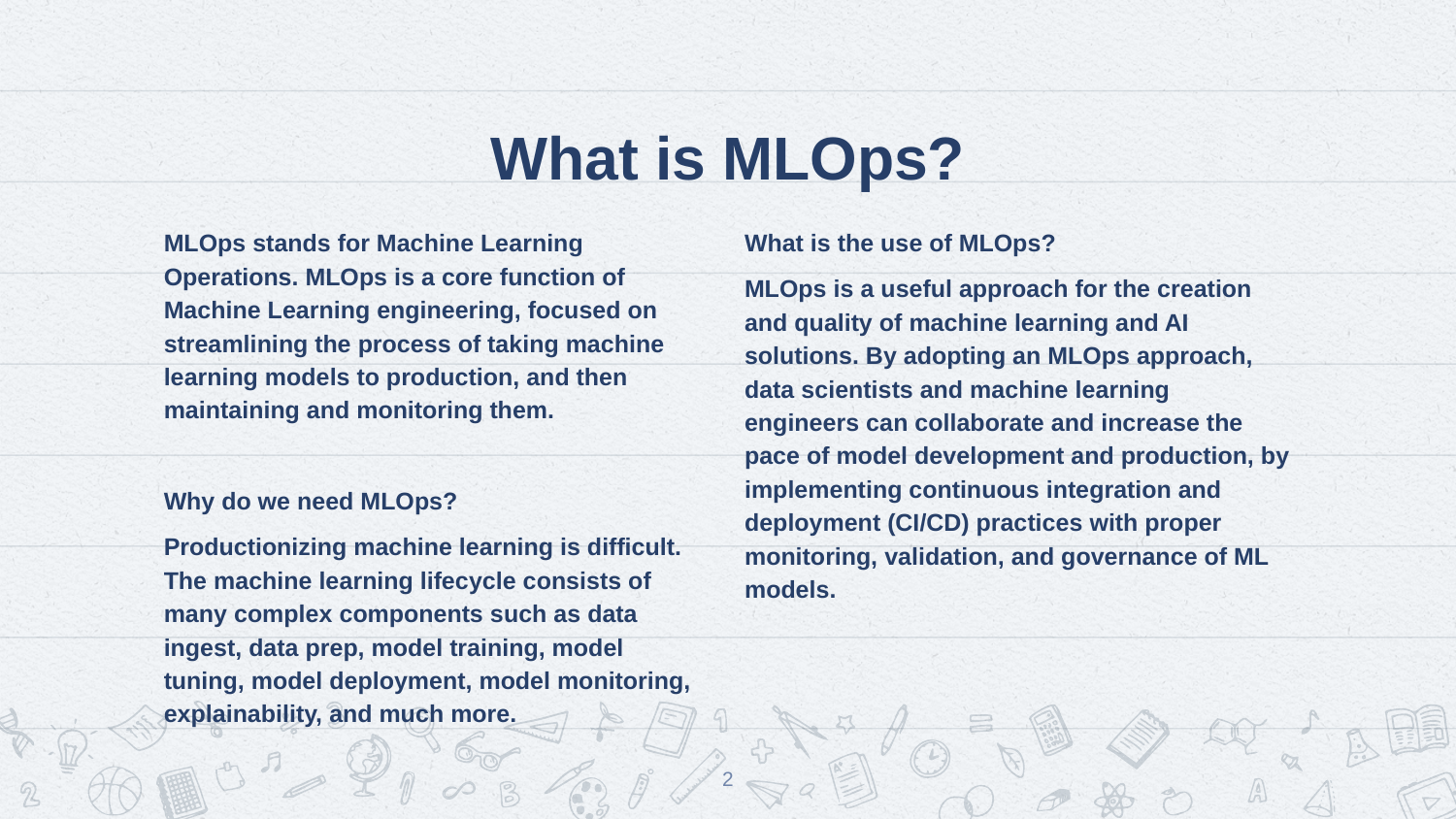

# What is MLOps?
MLOps stands for Machine Learning Operations. MLOps is a core function of Machine Learning engineering, focused on streamlining the process of taking machine learning models to production, and then maintaining and monitoring them.

Why do we need MLOps?
Productionizing machine learning is difficult. The machine learning lifecycle consists of many complex components such as data ingest, data prep, model training, model tuning, model deployment, model monitoring, explainability, and much more.
What is the use of MLOps?
MLOps is a useful approach for the creation and quality of machine learning and AI solutions. By adopting an MLOps approach, data scientists and machine learning engineers can collaborate and increase the pace of model development and production, by implementing continuous integration and deployment (CI/CD) practices with proper monitoring, validation, and governance of ML models.

2